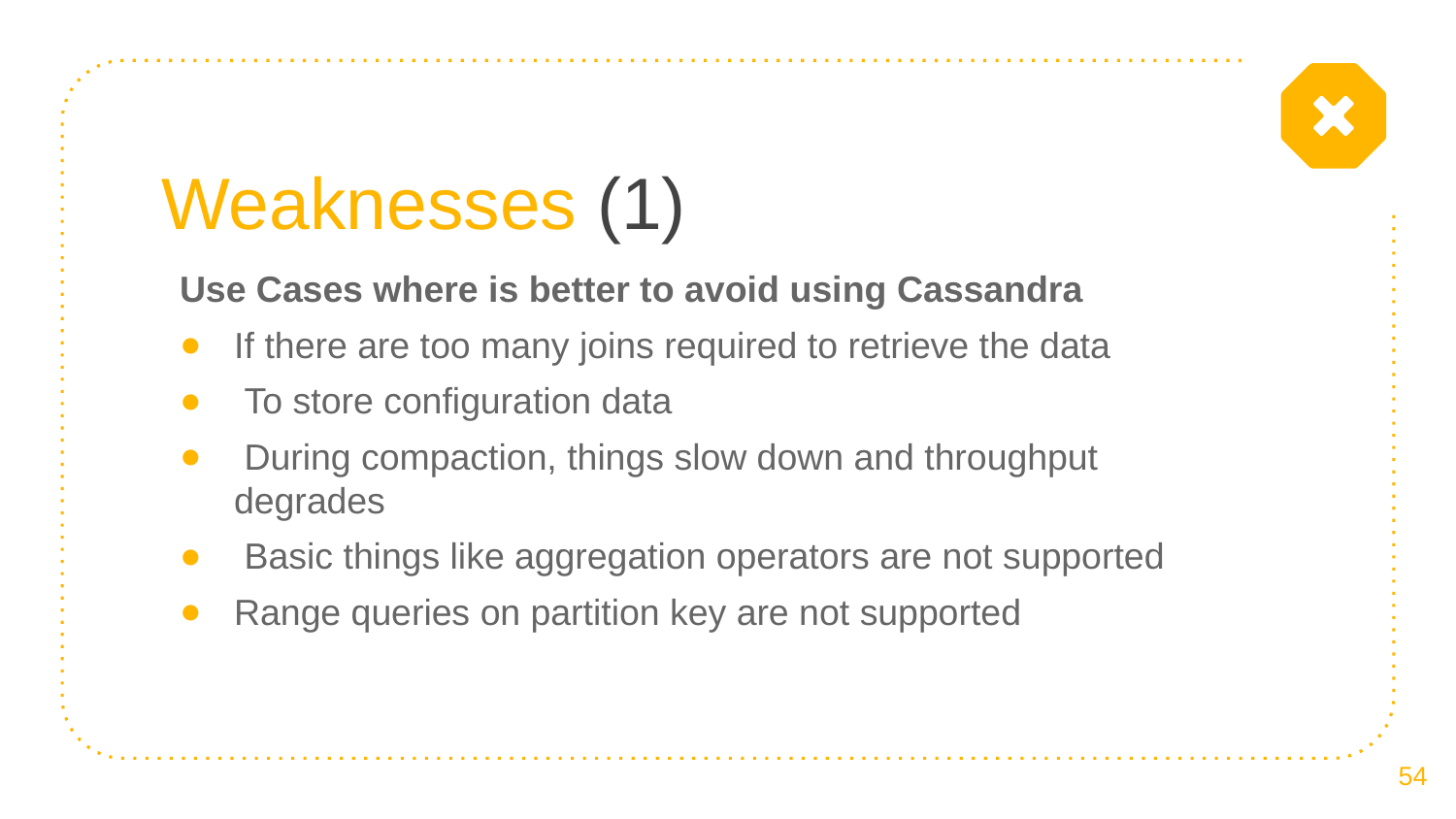

# Weaknesses (1)
Use Cases where is better to avoid using Cassandra
If there are too many joins required to retrieve the data
 To store configuration data
 During compaction, things slow down and throughput degrades
 Basic things like aggregation operators are not supported
Range queries on partition key are not supported
54